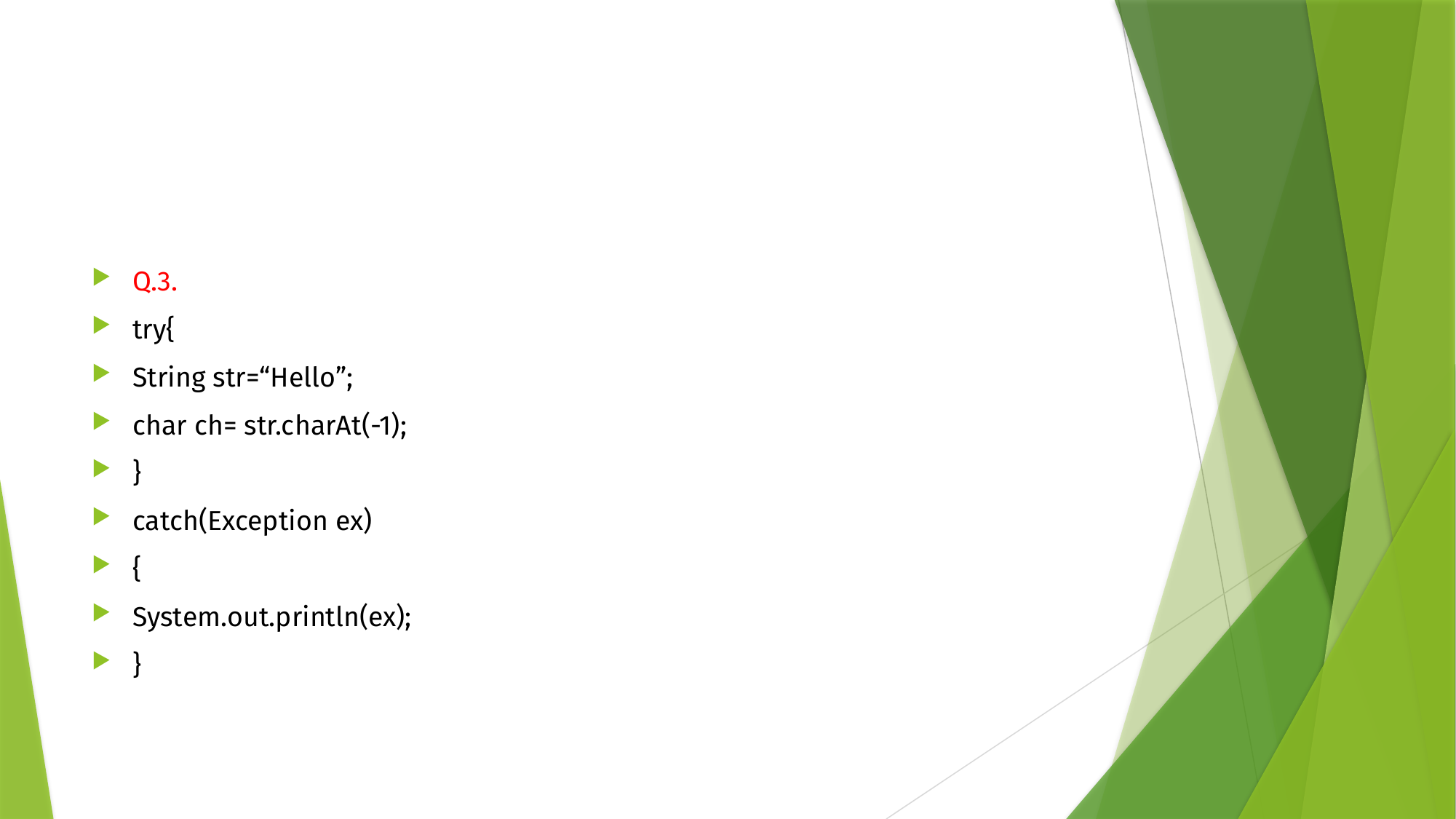

#
Q.3.
try{
String str=“Hello”;
char ch= str.charAt(-1);
}
catch(Exception ex)
{
System.out.println(ex);
}